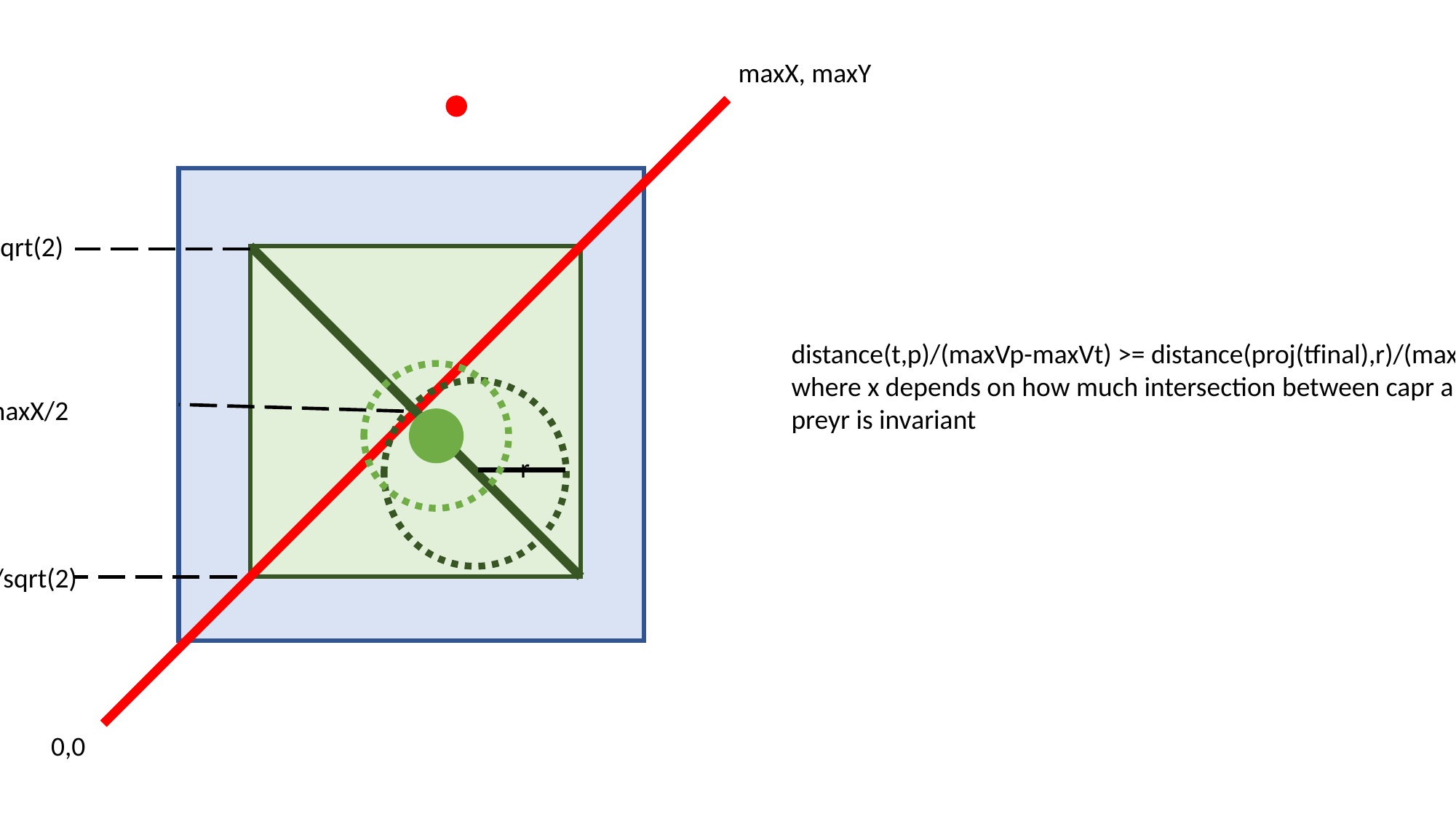

maxX, maxY

maxX-r/sqrt(2)

distance(t,p)/(maxVp-maxVt) >= distance(proj(tfinal),r)/(maxVr-x)
where x depends on how much intersection between capr and preyr is invariant

r
maxX/2
r/sqrt(2)
0,0